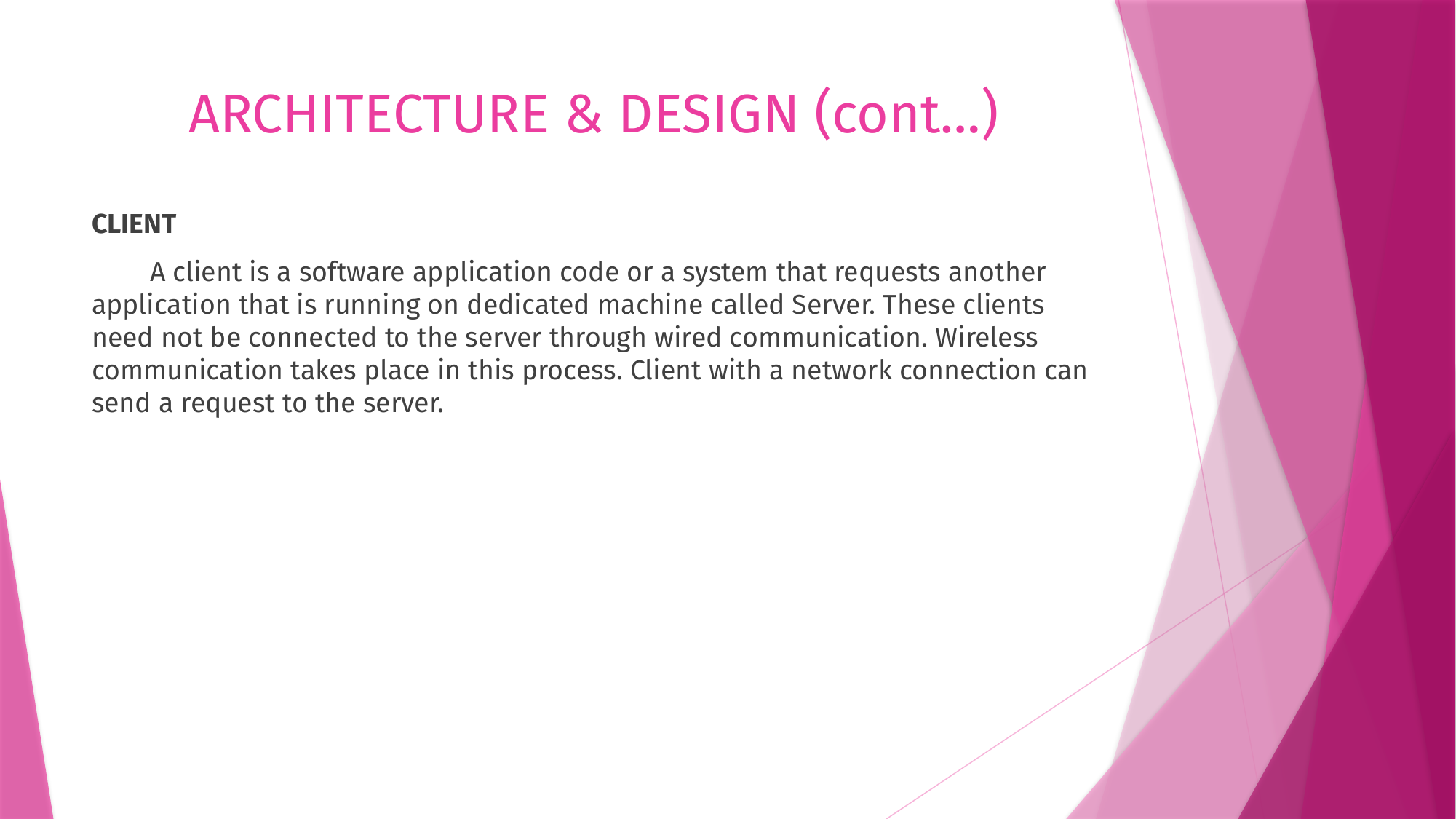

# ARCHITECTURE & DESIGN (cont…)
CLIENT
        A client is a software application code or a system that requests another application that is running on dedicated machine called Server. These clients need not be connected to the server through wired communication. Wireless communication takes place in this process. Client with a network connection can send a request to the server.